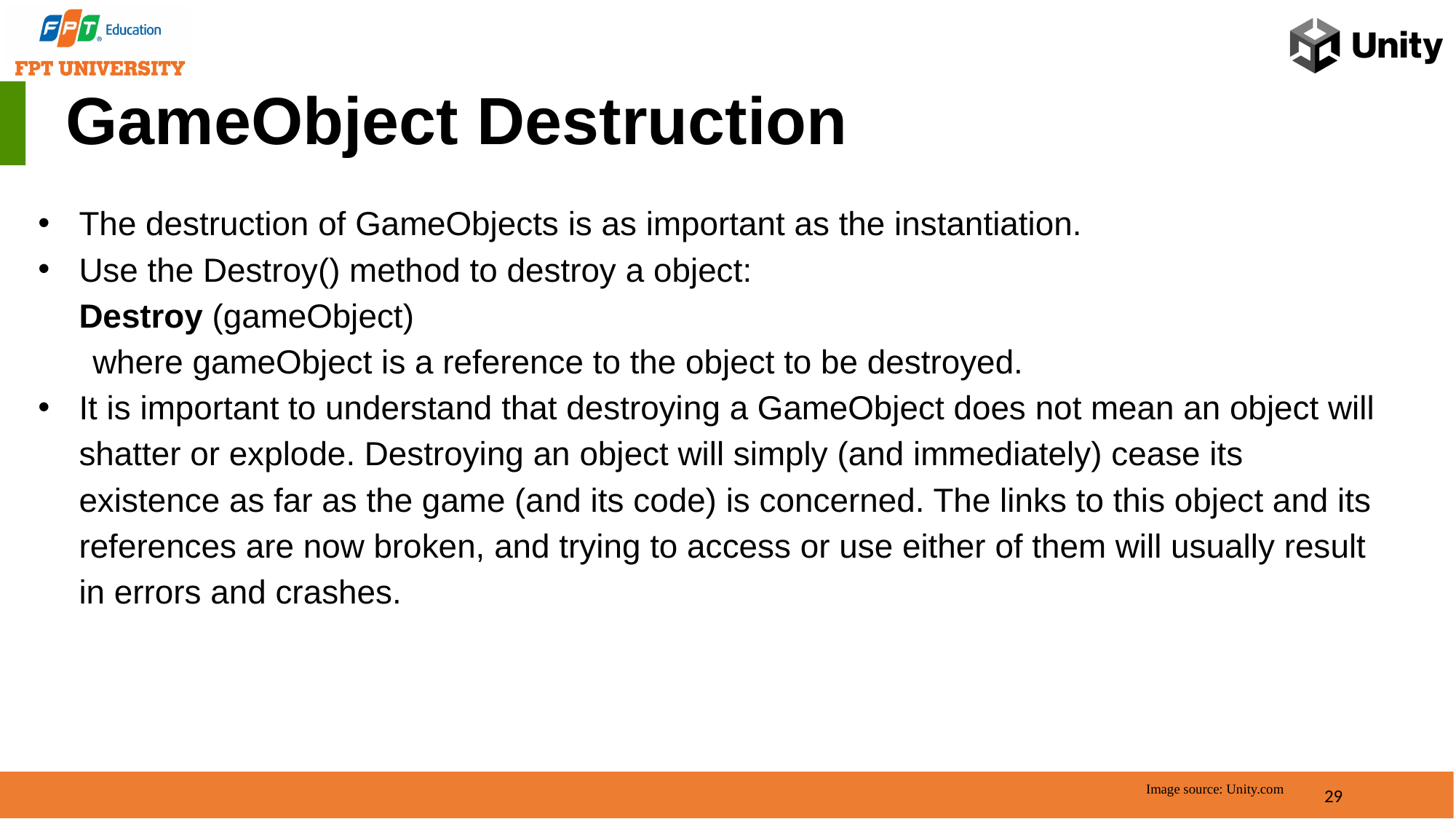

GameObject Destruction

The destruction of GameObjects is as important as the instantiation.
Use the Destroy() method to destroy a object:
Destroy (gameObject)
where gameObject is a reference to the object to be destroyed.
It is important to understand that destroying a GameObject does not mean an object will shatter or explode. Destroying an object will simply (and immediately) cease its existence as far as the game (and its code) is concerned. The links to this object and its references are now broken, and trying to access or use either of them will usually result in errors and crashes.
29
Image source: Unity.com